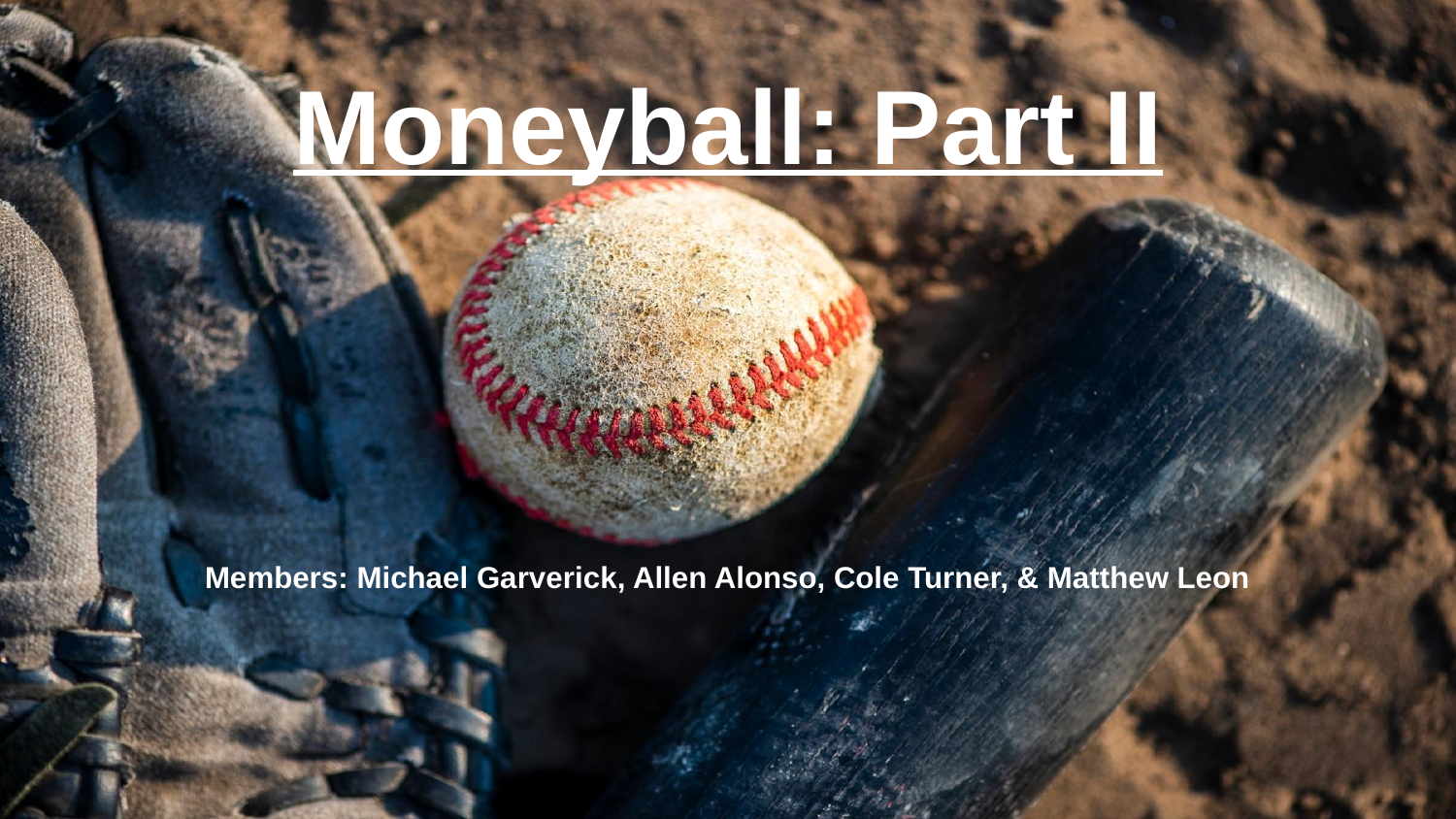

# Moneyball: Part II
Members: Michael Garverick, Allen Alonso, Cole Turner, & Matthew Leon